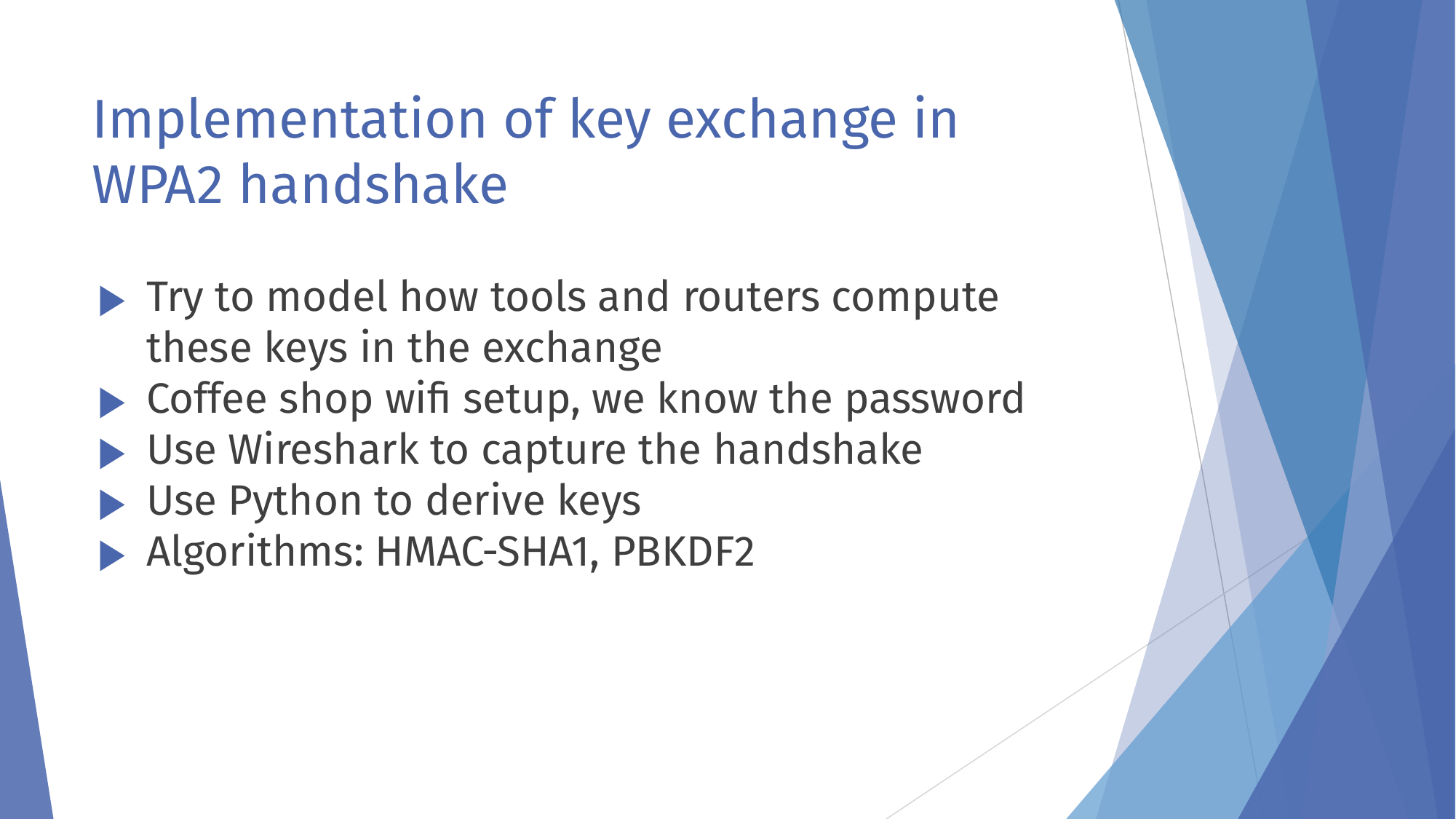

# Implementation of key exchange in WPA2 handshake
Try to model how tools and routers compute these keys in the exchange
Coffee shop wifi setup, we know the password
Use Wireshark to capture the handshake
Use Python to derive keys
Algorithms: HMAC-SHA1, PBKDF2